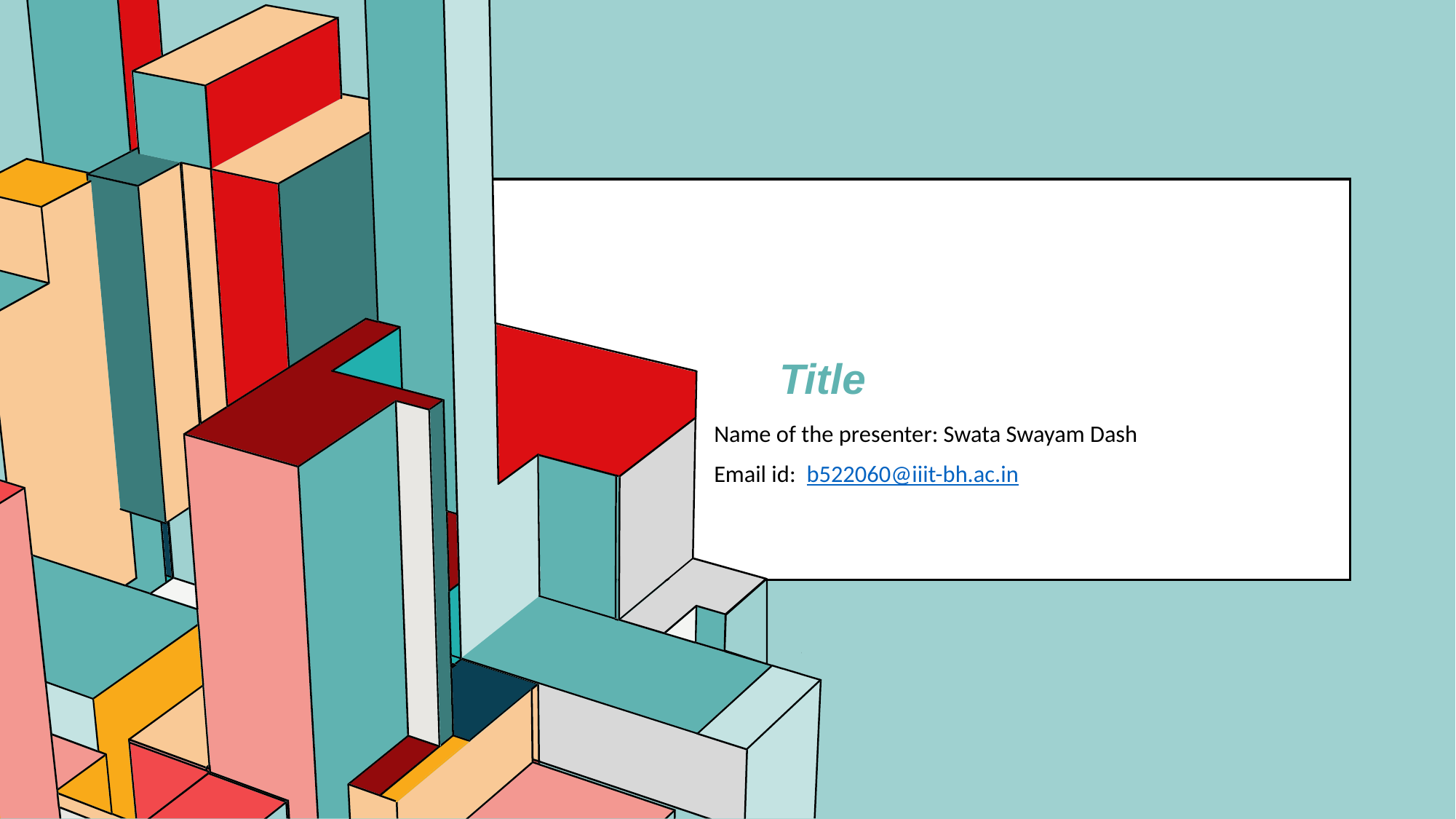

# Title
Name of the presenter: Swata Swayam Dash
Email id:  b522060@iiit-bh.ac.in